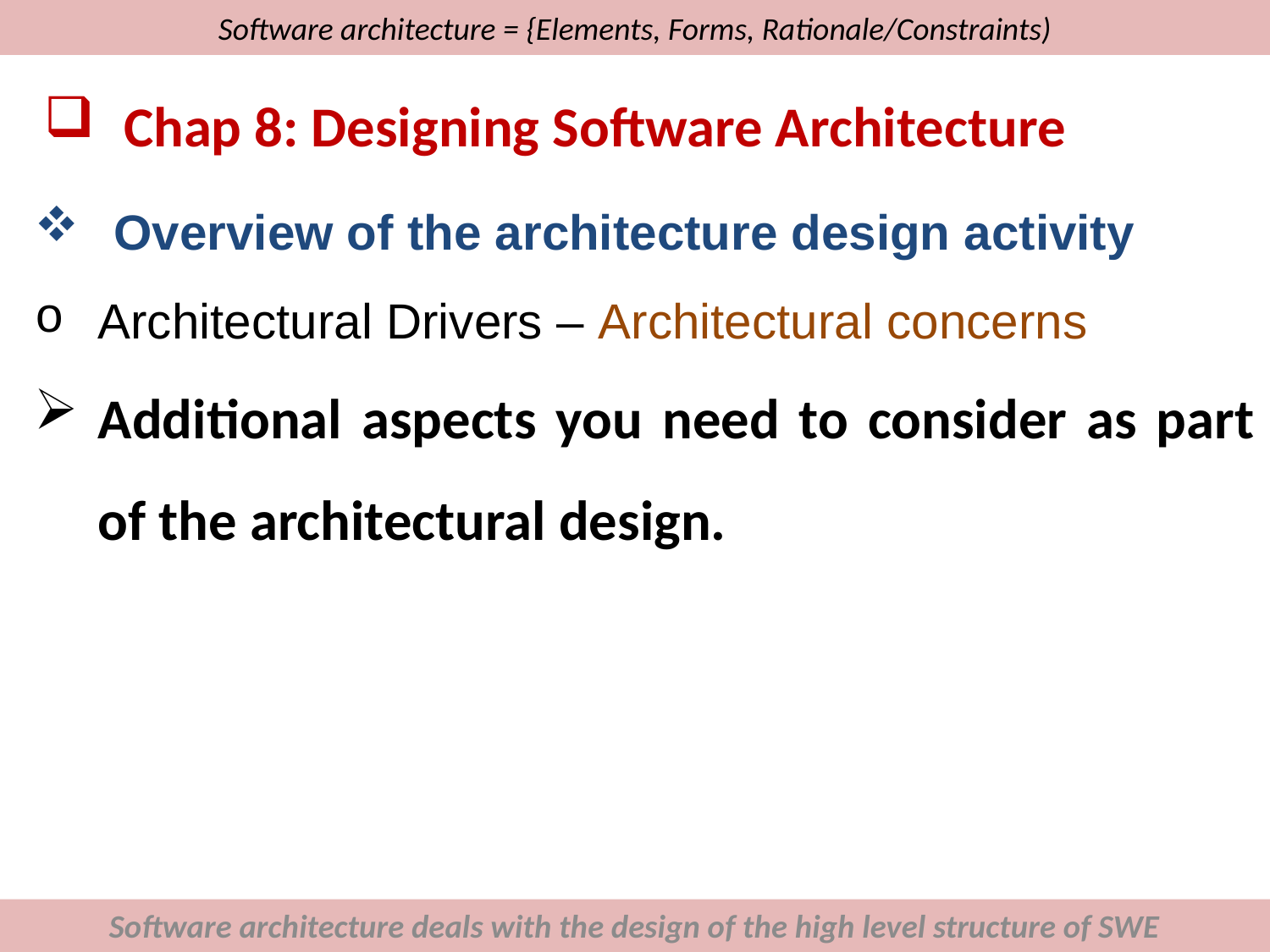

# Software architecture = {Elements, Forms, Rationale/Constraints)
Chap 8: Designing Software Architecture
Overview of the architecture design activity
Architectural Drivers – Architectural concerns
Additional aspects you need to consider as part of the architectural design.

Software architecture deals with the design of the high level structure of SWE